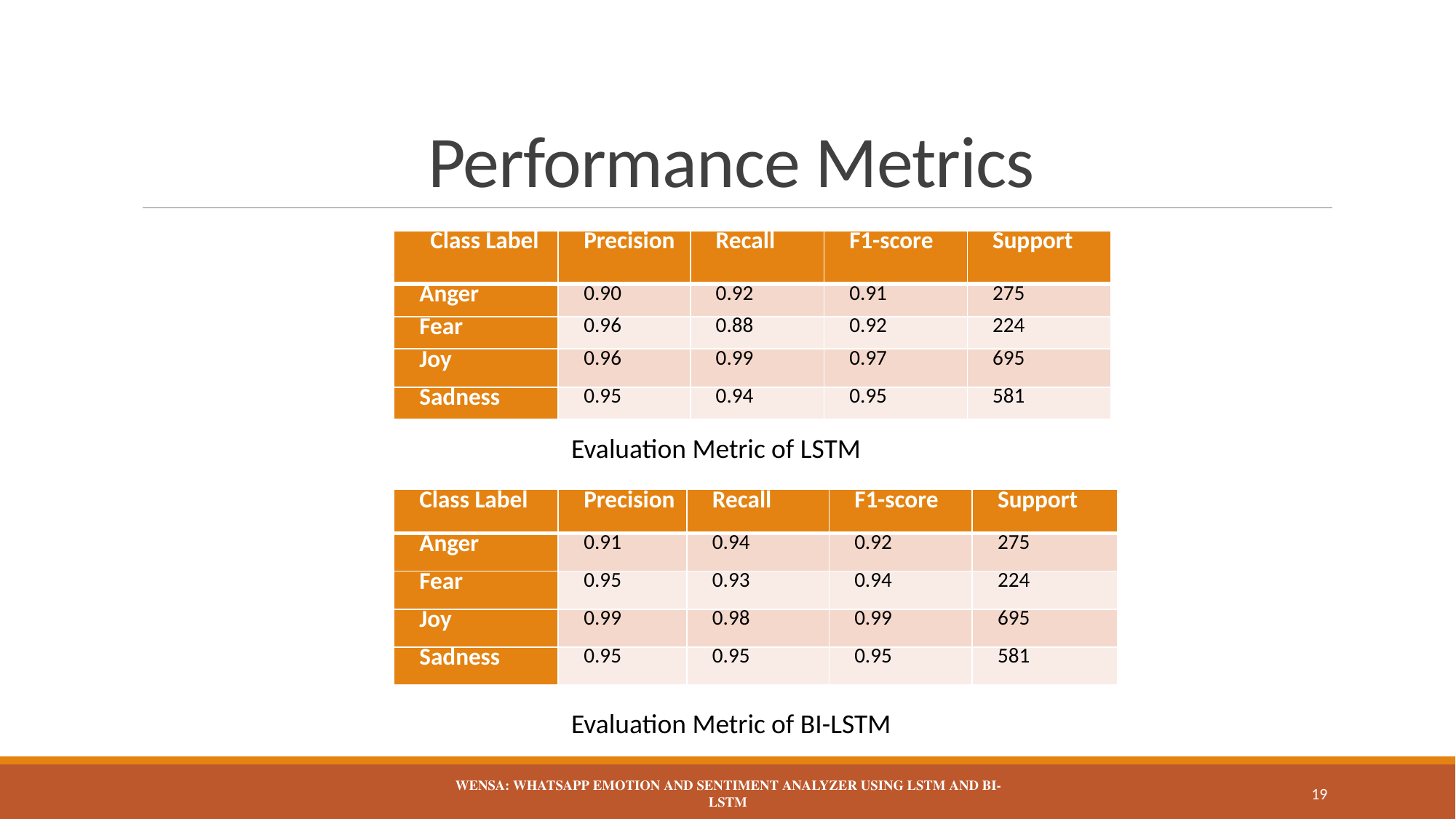

# Performance Metrics
| Class Label | Precision | Recall | F1-score | Support |
| --- | --- | --- | --- | --- |
| Anger | 0.90 | 0.92 | 0.91 | 275 |
| Fear | 0.96 | 0.88 | 0.92 | 224 |
| Joy | 0.96 | 0.99 | 0.97 | 695 |
| Sadness | 0.95 | 0.94 | 0.95 | 581 |
Evaluation Metric of LSTM
| Class Label | Precision | Recall | F1-score | Support |
| --- | --- | --- | --- | --- |
| Anger | 0.91 | 0.94 | 0.92 | 275 |
| Fear | 0.95 | 0.93 | 0.94 | 224 |
| Joy | 0.99 | 0.98 | 0.99 | 695 |
| Sadness | 0.95 | 0.95 | 0.95 | 581 |
Evaluation Metric of BI-LSTM
WENSA: WhatsApp Emotion and Sentiment Analyzer Using LSTM and BI-LSTM
19